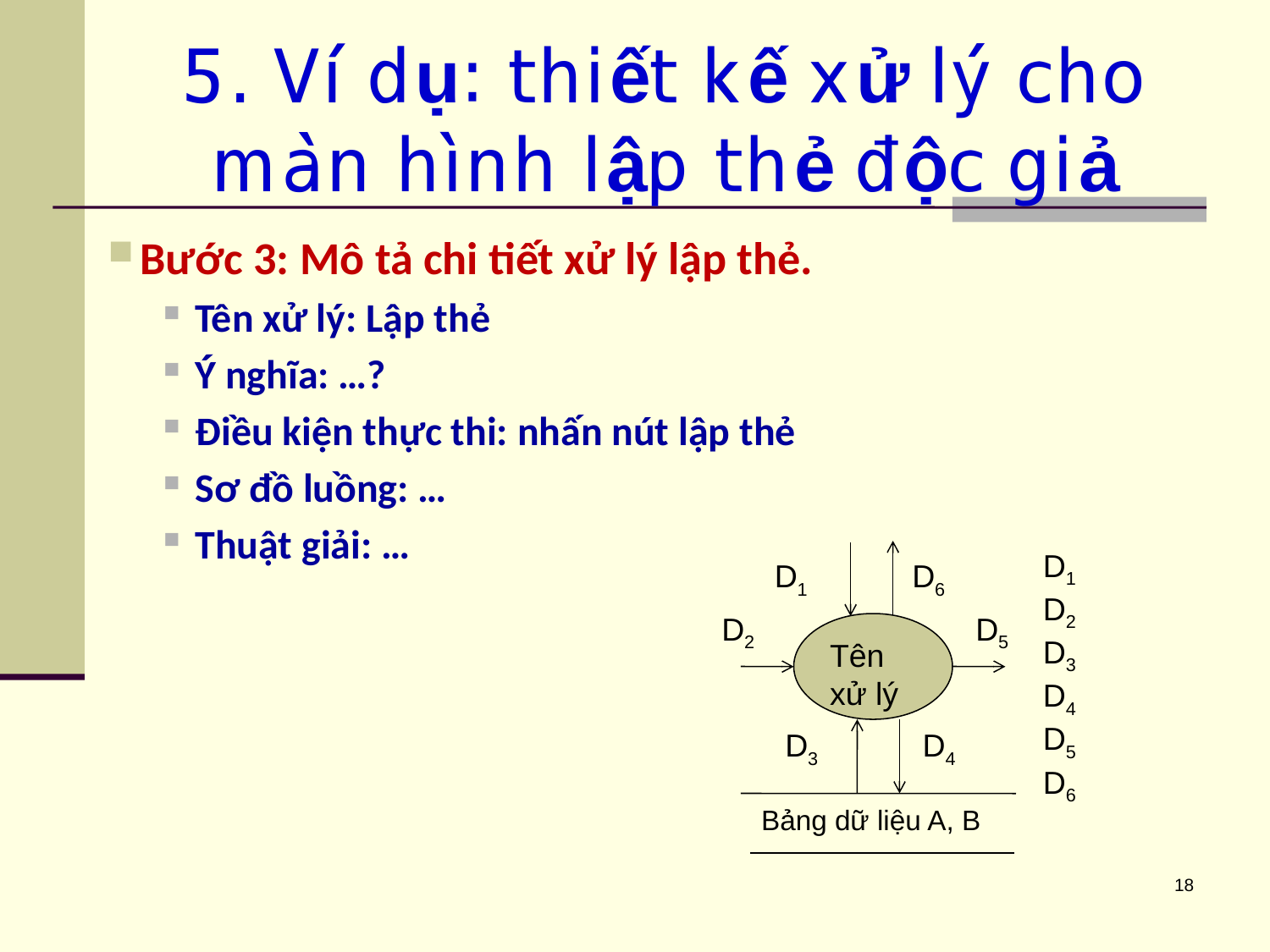

# 5. Ví dụ: thiết kế xử lý cho màn hình lập thẻ độc giả
Bước 3: Mô tả chi tiết xử lý lập thẻ.
Tên xử lý: Lập thẻ
Ý nghĩa: …?
Điều kiện thực thi: nhấn nút lập thẻ
Sơ đồ luồng: …
Thuật giải: …
D1
D2
D3
D4
D5
D6

D1
D6
D2
D5
Tên
xử lý
D3
D4
Bảng dữ liệu A, B
18